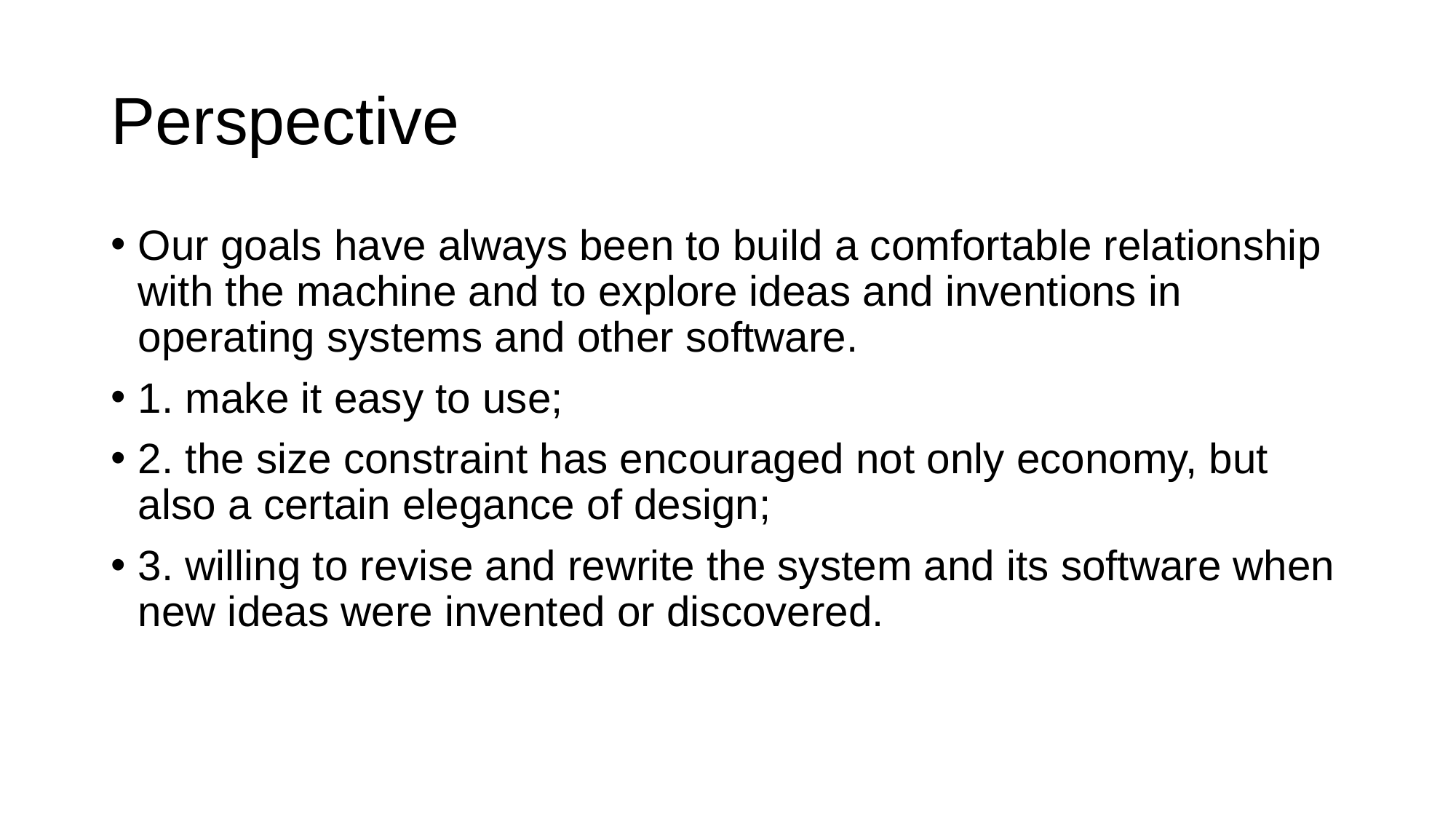

# Perspective
Our goals have always been to build a comfortable relationship with the machine and to explore ideas and inventions in operating systems and other software.
1. make it easy to use;
2. the size constraint has encouraged not only economy, but also a certain elegance of design;
3. willing to revise and rewrite the system and its software when new ideas were invented or discovered.